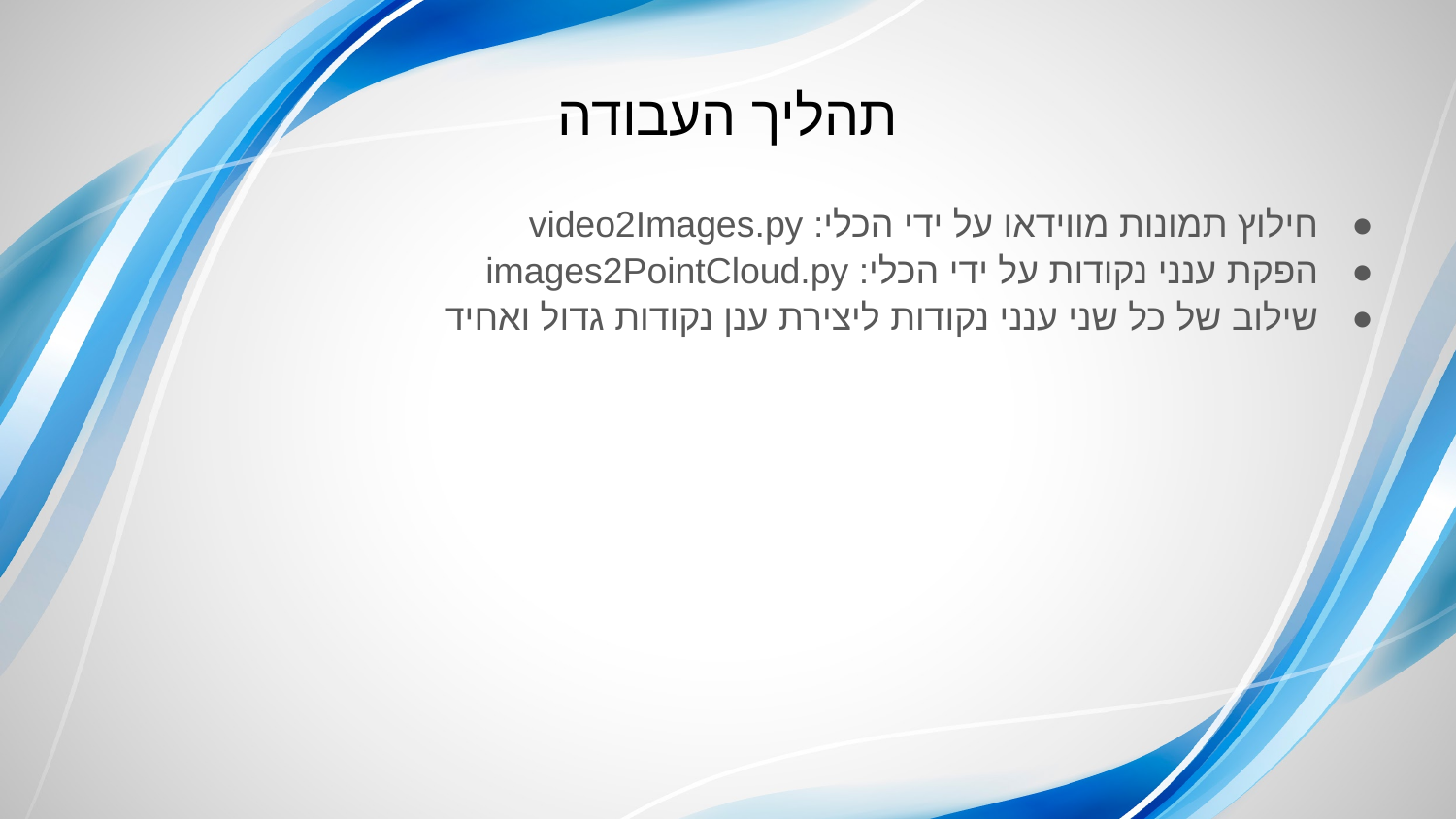

# תהליך העבודה
חילוץ תמונות מווידאו על ידי הכלי: video2Images.py
הפקת ענני נקודות על ידי הכלי: images2PointCloud.py
שילוב של כל שני ענני נקודות ליצירת ענן נקודות גדול ואחיד